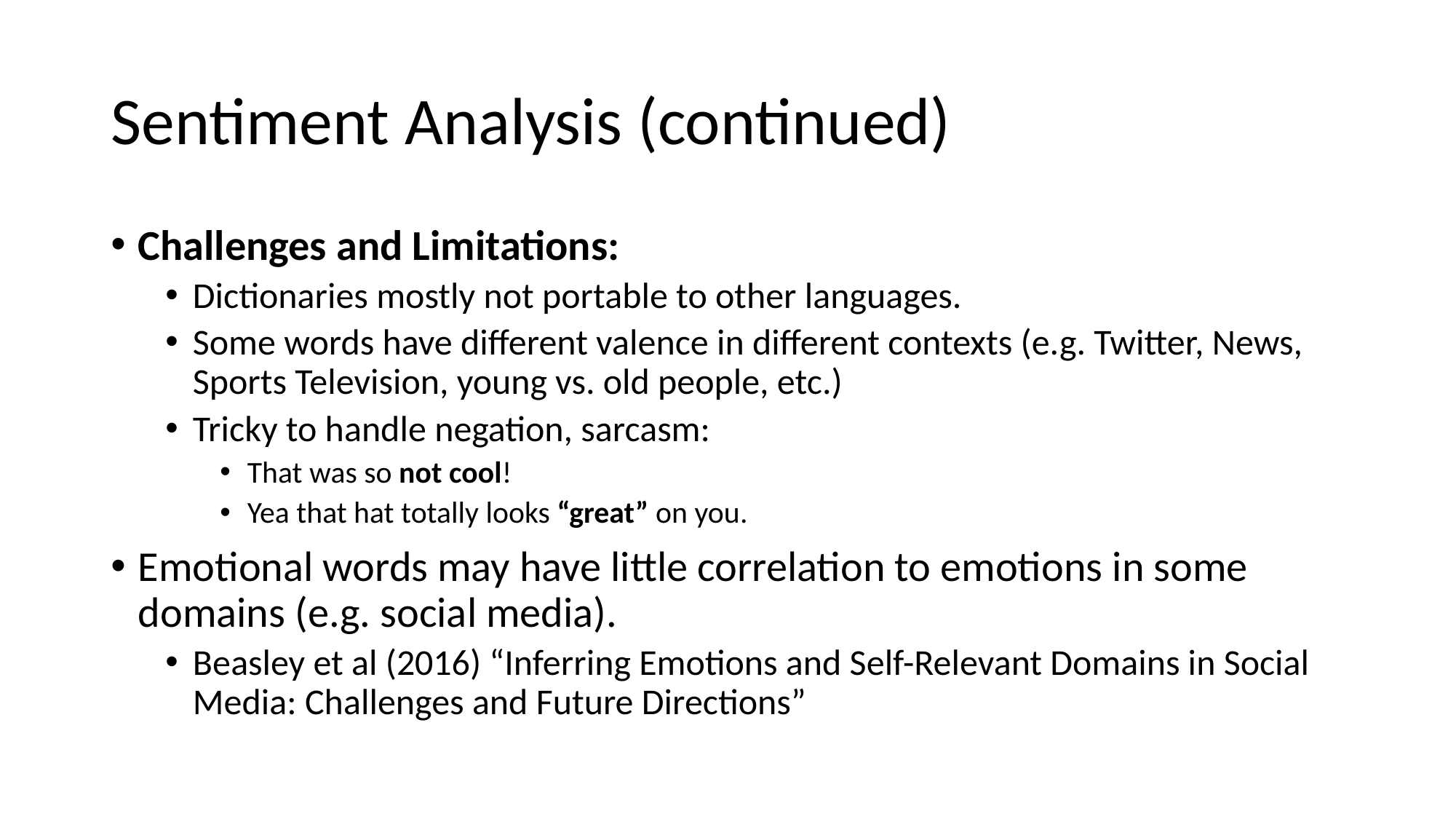

# Sentiment Analysis (continued)
Challenges and Limitations:
Dictionaries mostly not portable to other languages.
Some words have different valence in different contexts (e.g. Twitter, News, Sports Television, young vs. old people, etc.)
Tricky to handle negation, sarcasm:
That was so not cool!
Yea that hat totally looks “great” on you.
Emotional words may have little correlation to emotions in some domains (e.g. social media).
Beasley et al (2016) “Inferring Emotions and Self-Relevant Domains in Social Media: Challenges and Future Directions”